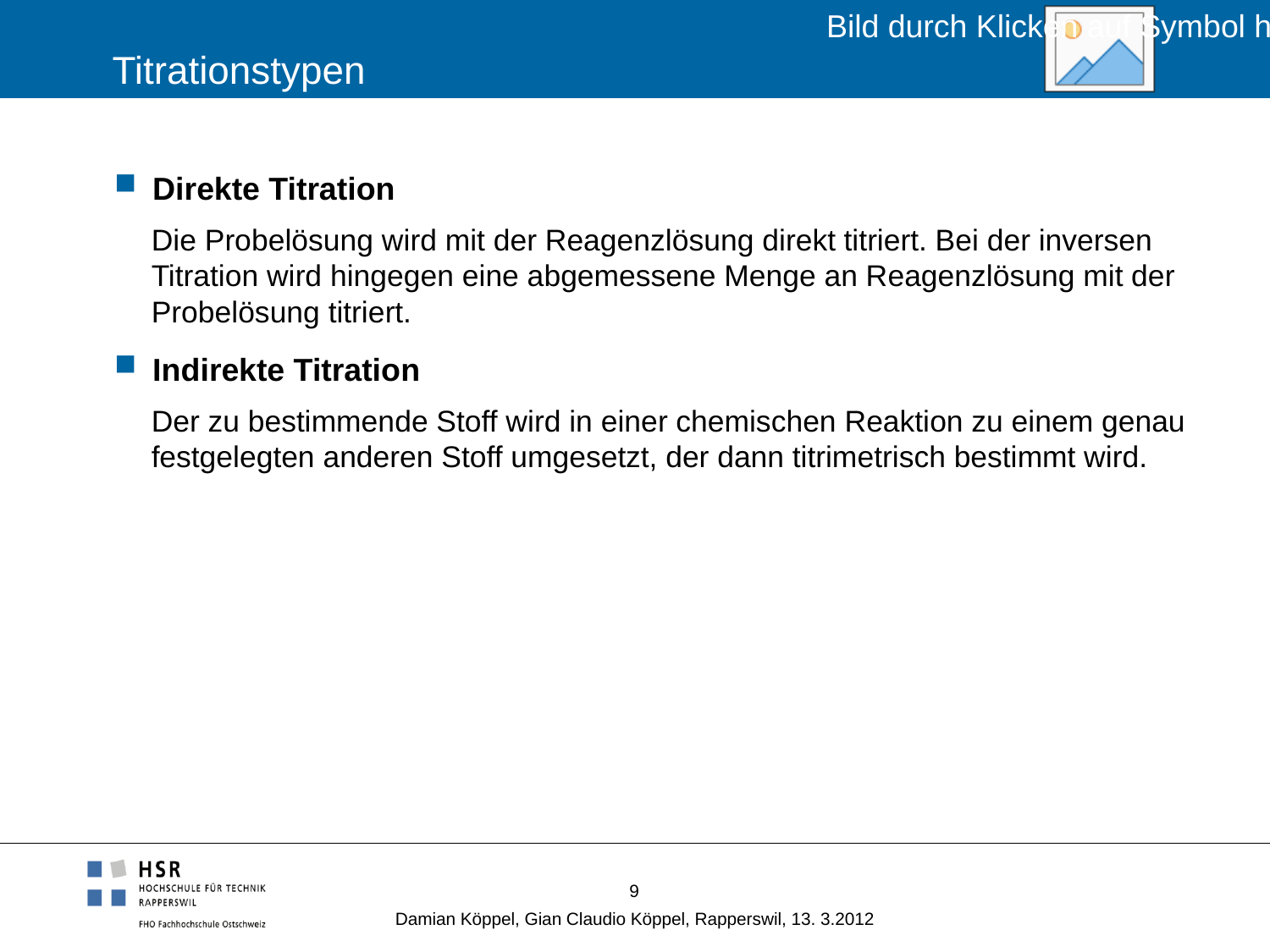

# Titrationstypen
Direkte Titration
Die Probelösung wird mit der Reagenzlösung direkt titriert. Bei der inversen Titration wird hingegen eine abgemessene Menge an Reagenzlösung mit der Probelösung titriert.
Indirekte Titration
Der zu bestimmende Stoff wird in einer chemischen Reaktion zu einem genau festgelegten anderen Stoff umgesetzt, der dann titrimetrisch bestimmt wird.
9
Damian Köppel, Gian Claudio Köppel, Rapperswil, 13. 3.2012